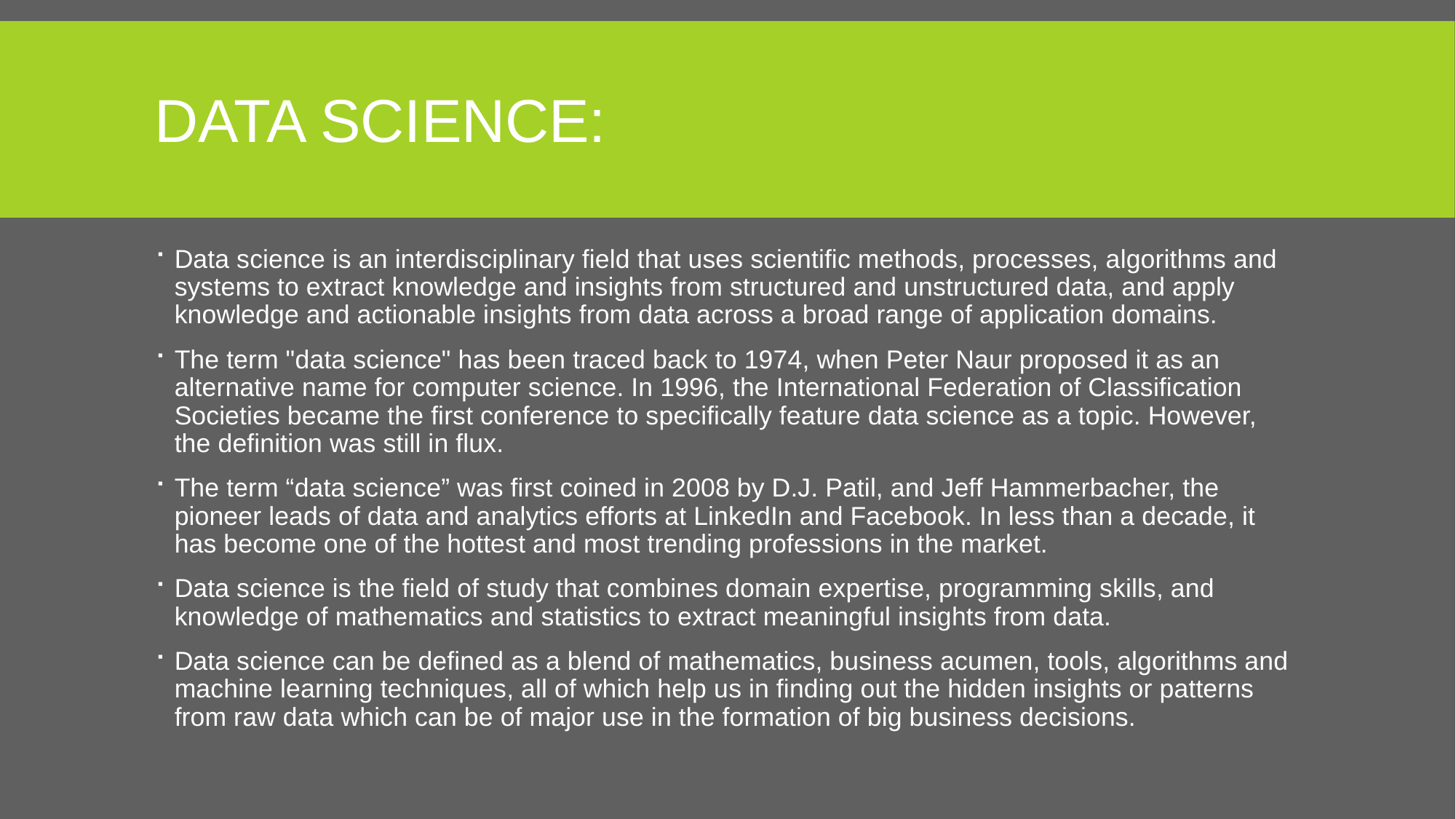

# DATA SCIENCE:
Data science is an interdisciplinary field that uses scientific methods, processes, algorithms and systems to extract knowledge and insights from structured and unstructured data, and apply knowledge and actionable insights from data across a broad range of application domains.
The term "data science" has been traced back to 1974, when Peter Naur proposed it as an alternative name for computer science. In 1996, the International Federation of Classification Societies became the first conference to specifically feature data science as a topic. However, the definition was still in flux.
The term “data science” was first coined in 2008 by D.J. Patil, and Jeff Hammerbacher, the pioneer leads of data and analytics efforts at LinkedIn and Facebook. In less than a decade, it has become one of the hottest and most trending professions in the market.
Data science is the field of study that combines domain expertise, programming skills, and knowledge of mathematics and statistics to extract meaningful insights from data.
Data science can be defined as a blend of mathematics, business acumen, tools, algorithms and machine learning techniques, all of which help us in finding out the hidden insights or patterns from raw data which can be of major use in the formation of big business decisions.